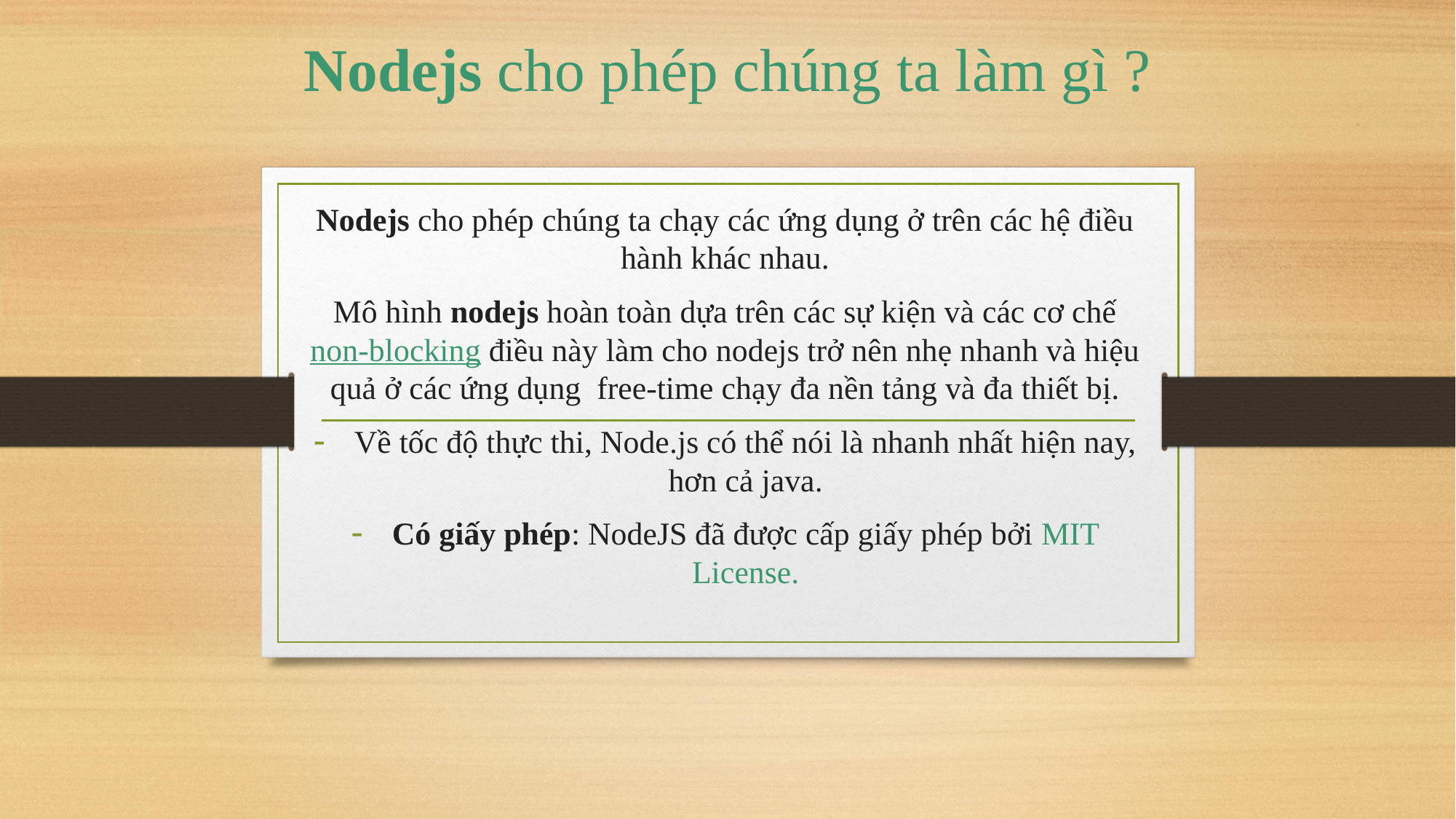

# Nodejs cho phép chúng ta làm gì ?
Nodejs cho phép chúng ta chạy các ứng dụng ở trên các hệ điều hành khác nhau.
Mô hình nodejs hoàn toàn dựa trên các sự kiện và các cơ chế non-blocking điều này làm cho nodejs trở nên nhẹ nhanh và hiệu quả ở các ứng dụng  free-time chạy đa nền tảng và đa thiết bị.
Về tốc độ thực thi, Node.js có thể nói là nhanh nhất hiện nay, hơn cả java.
Có giấy phép: NodeJS đã được cấp giấy phép bởi MIT License.